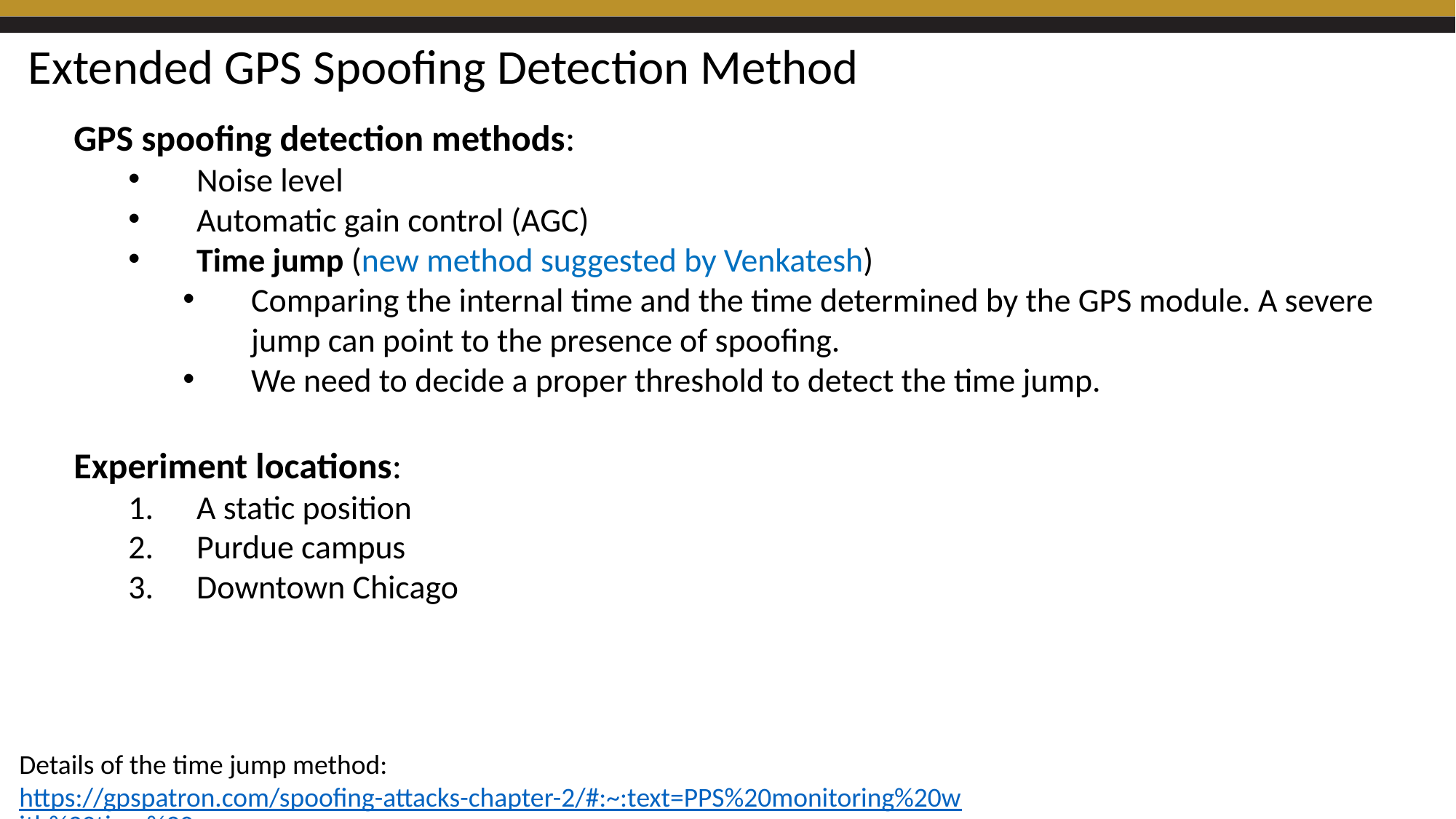

Extended GPS Spoofing Detection Method
GPS spoofing detection methods:
Noise level
Automatic gain control (AGC)
Time jump (new method suggested by Venkatesh)
Comparing the internal time and the time determined by the GPS module. A severe jump can point to the presence of spoofing.
We need to decide a proper threshold to detect the time jump.

Experiment locations:
A static position
Purdue campus
Downtown Chicago

Details of the time jump method: https://gpspatron.com/spoofing-attacks-chapter-2/#:~:text=PPS%20monitoring%20with%20time%20server